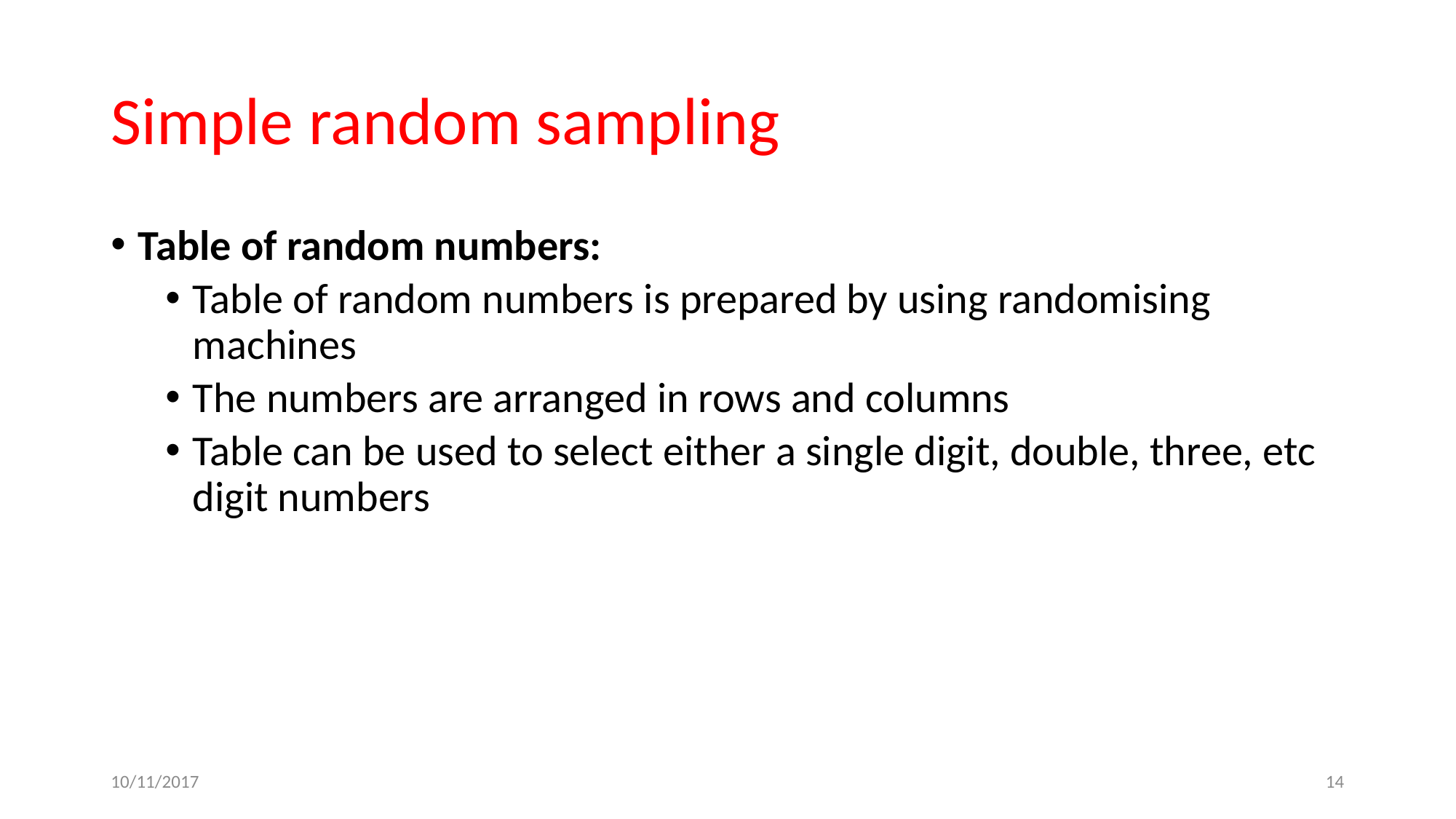

# Simple random sampling
Table of random numbers:
Table of random numbers is prepared by using randomising machines
The numbers are arranged in rows and columns
Table can be used to select either a single digit, double, three, etc digit numbers
10/11/2017
14